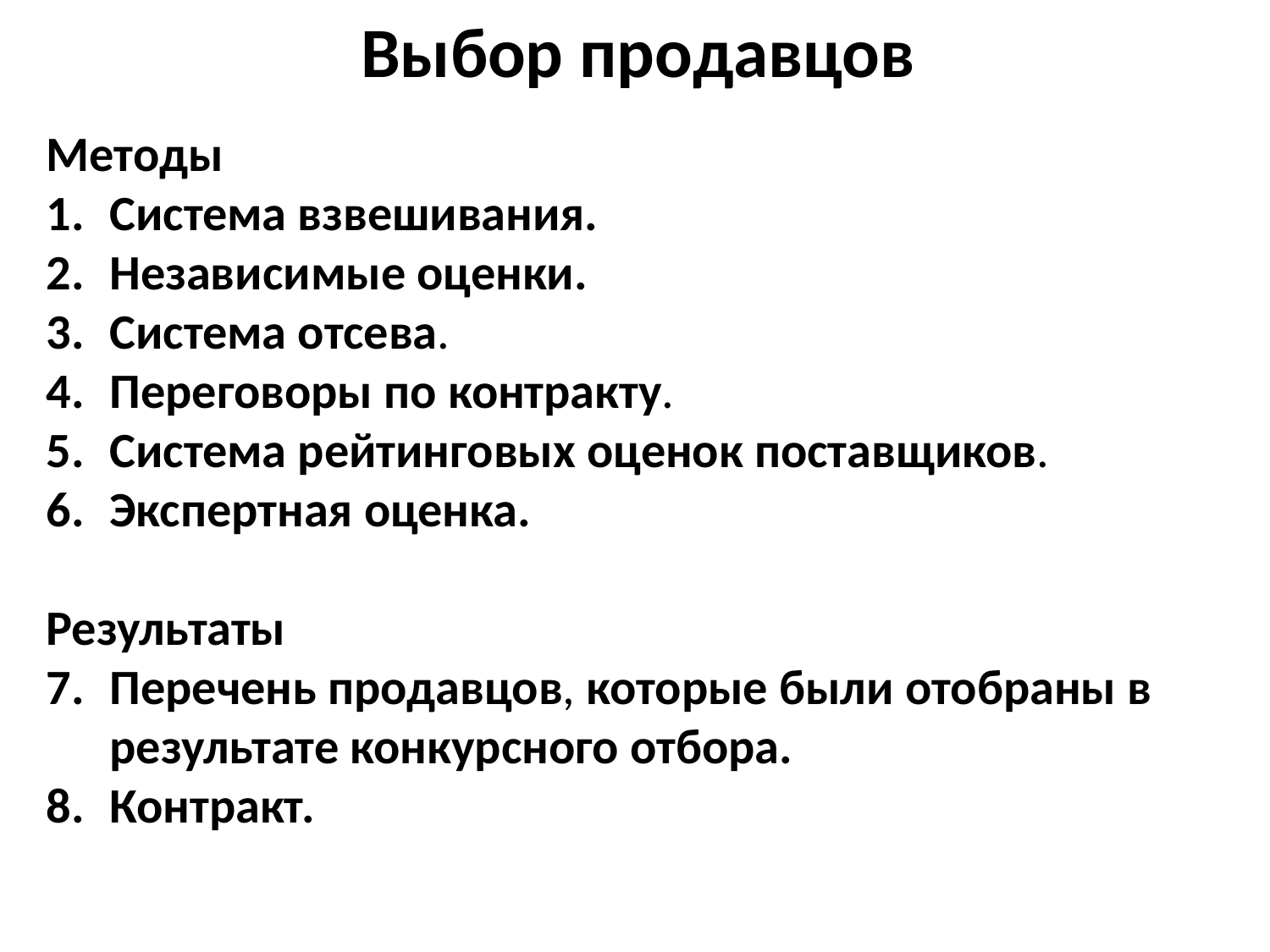

Выбор продавцов

Методы
Система взвешивания.
Независимые оценки.
Система отсева.
Переговоры по контракту.
Система рейтинговых оценок поставщиков.
Экспертная оценка.

Результаты
Перечень продавцов, которые были отобраны в результате конкурсного отбора.
Контракт.